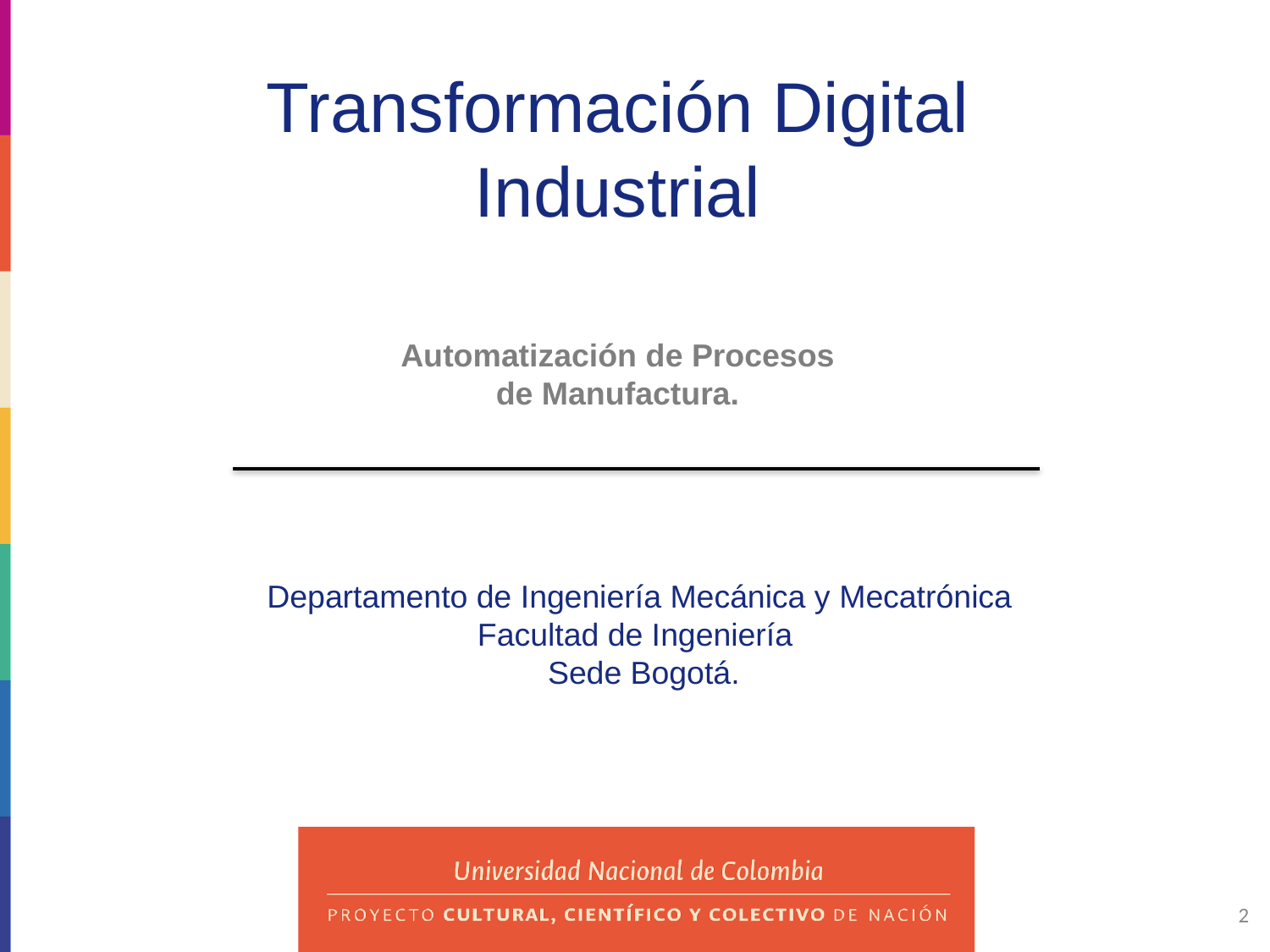

Transformación Digital Industrial
Automatización de Procesos de Manufactura.

 Departamento de Ingeniería Mecánica y Mecatrónica
Facultad de Ingeniería
  Sede Bogotá.
2